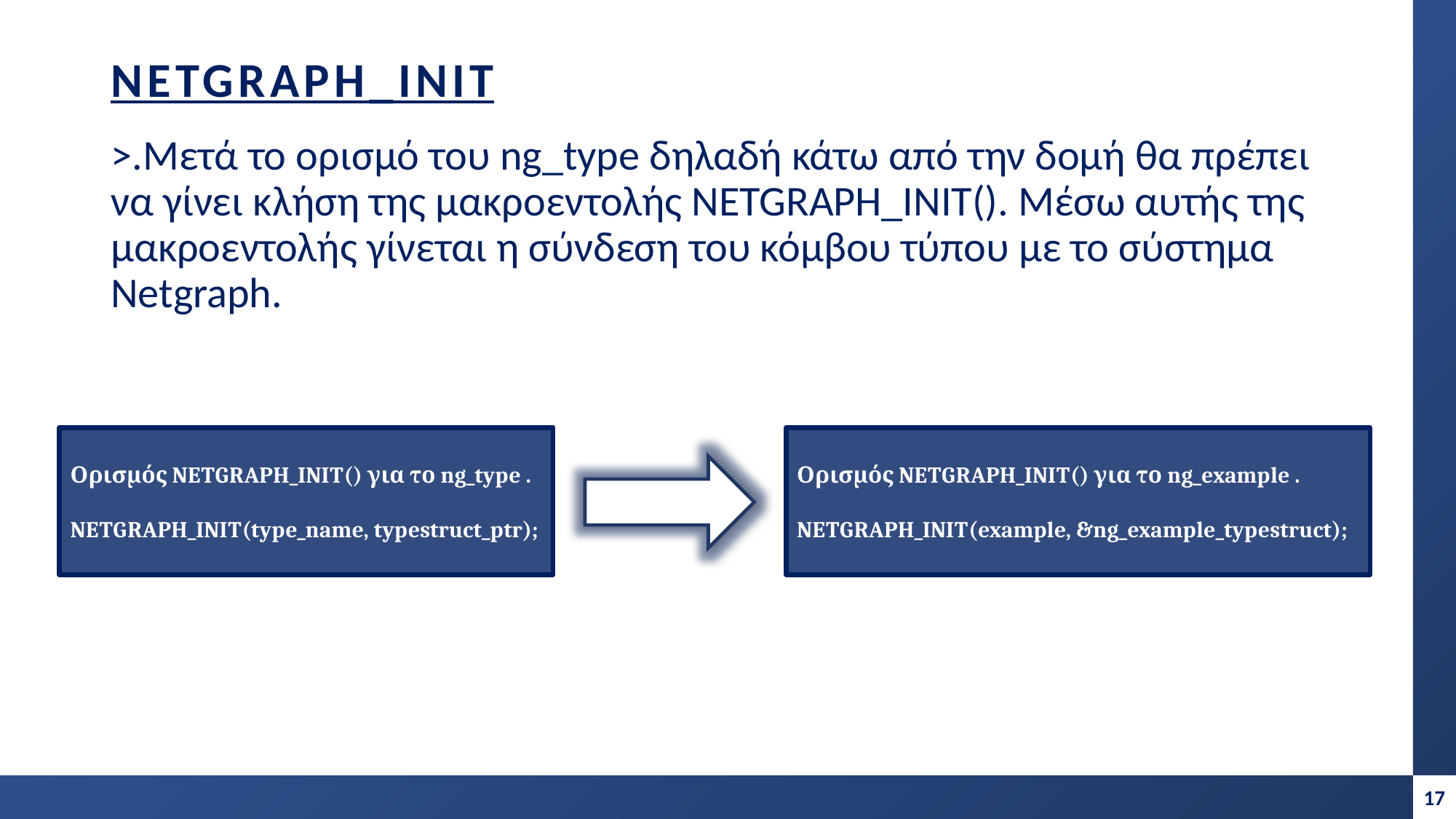

# NETGRAPH_INIT

>.Mετά το ορισμό του ng_type δηλαδή κάτω από την δομή θα πρέπει να γίνει κλήση της μακροεντολής NETGRAPH_INIT(). Μέσω αυτής της μακροεντολής γίνεται η σύνδεση του κόμβου τύπου με το σύστημα Netgraph.

Ορισμός NETGRAPH_INIT() για το ng_type .

NETGRAPH_INIT(type_name, typestruct_ptr);

Ορισμός NETGRAPH_INIT() για το ng_example .

NETGRAPH_INIT(example, &ng_example_typestruct);

17